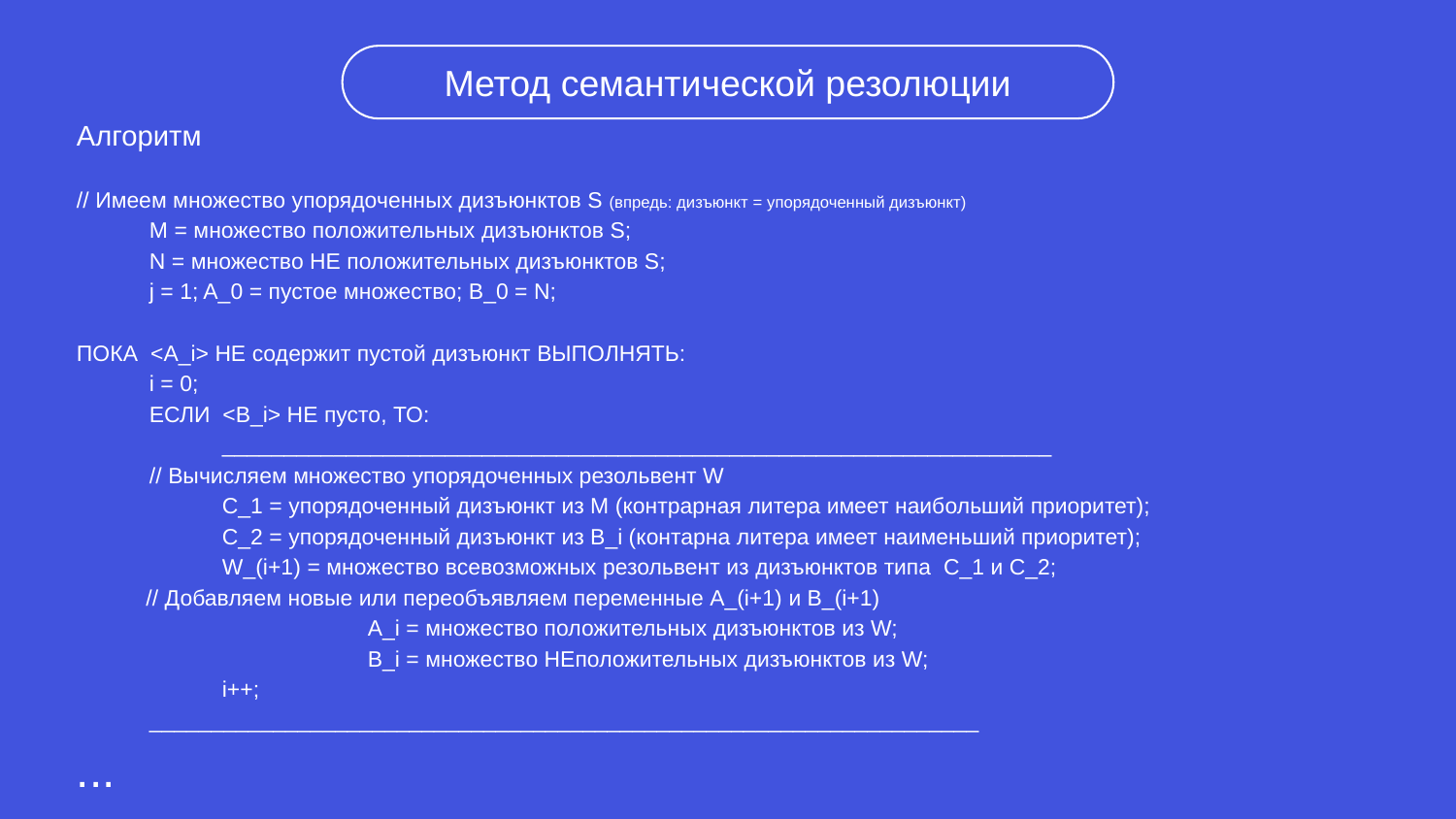

Метод семантической резолюции
Алгоритм

// Имеем множество упорядоченных дизъюнктов S (впредь: дизъюнкт = упорядоченный дизъюнкт)
M = множество положительных дизъюнктов S;
N = множество НЕ положительных дизъюнктов S;
j = 1; A_0 = пустое множество; B_0 = N;

ПОКА  <A_i> НЕ содержит пустой дизъюнкт ВЫПОЛНЯТЬ:
i = 0;
ЕСЛИ  <B_i> НЕ пусто, ТО:
	___________________________________________________________________
// Вычисляем множество упорядоченных резольвент W
С_1 = упорядоченный дизъюнкт из M (контрарная литера имеет наибольший приоритет);
C_2 = упорядоченный дизъюнкт из B_i (контарна литера имеет наименьший приоритет);
W_(i+1) = множество всевозможных резольвент из дизъюнктов типа  С_1 и С_2;
           // Добавляем новые или переобъявляем переменные A_(i+1) и B_(i+1)
		A_i = множество положительных дизъюнктов из W;
		B_i = множество НЕположительных дизъюнктов из W;
	i++;
___________________________________________________________________
...